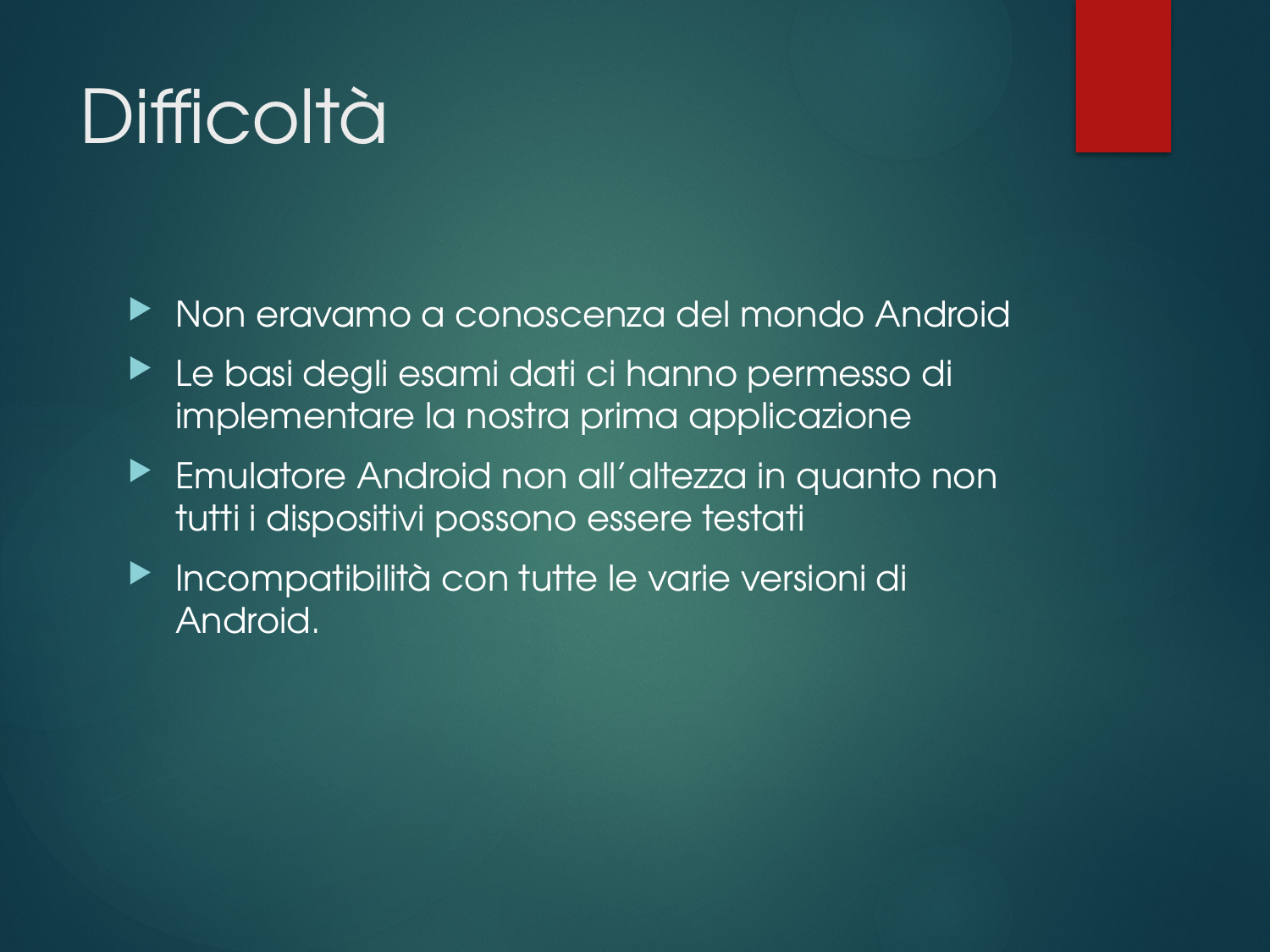

# Difficoltà
Non eravamo a conoscenza del mondo Android
Le basi degli esami dati ci hanno permesso di implementare la nostra prima applicazione
Emulatore Android non all’altezza in quanto non tutti i dispositivi possono essere testati
Incompatibilità con tutte le varie versioni di Android.